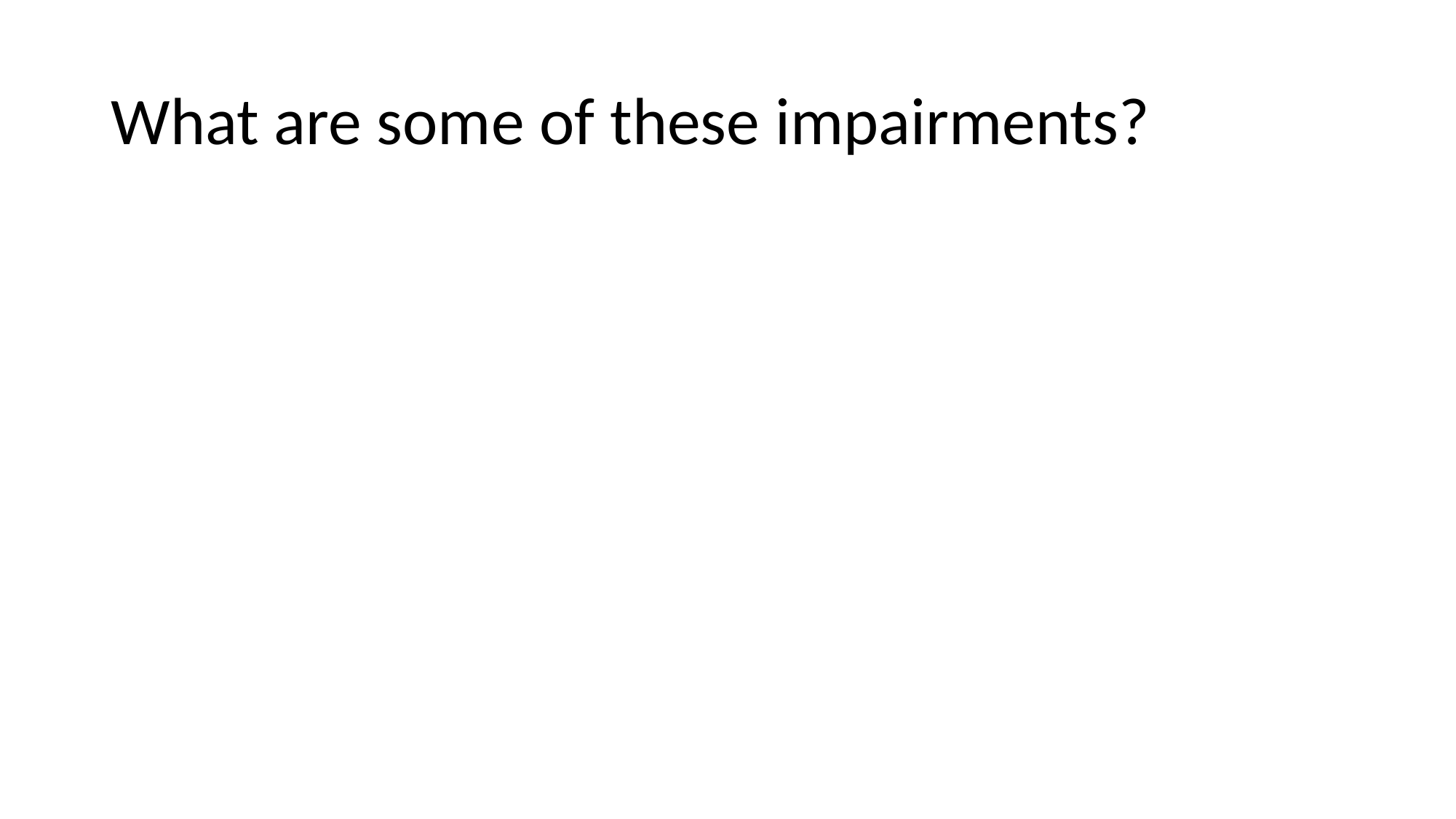

# What are some of these impairments?